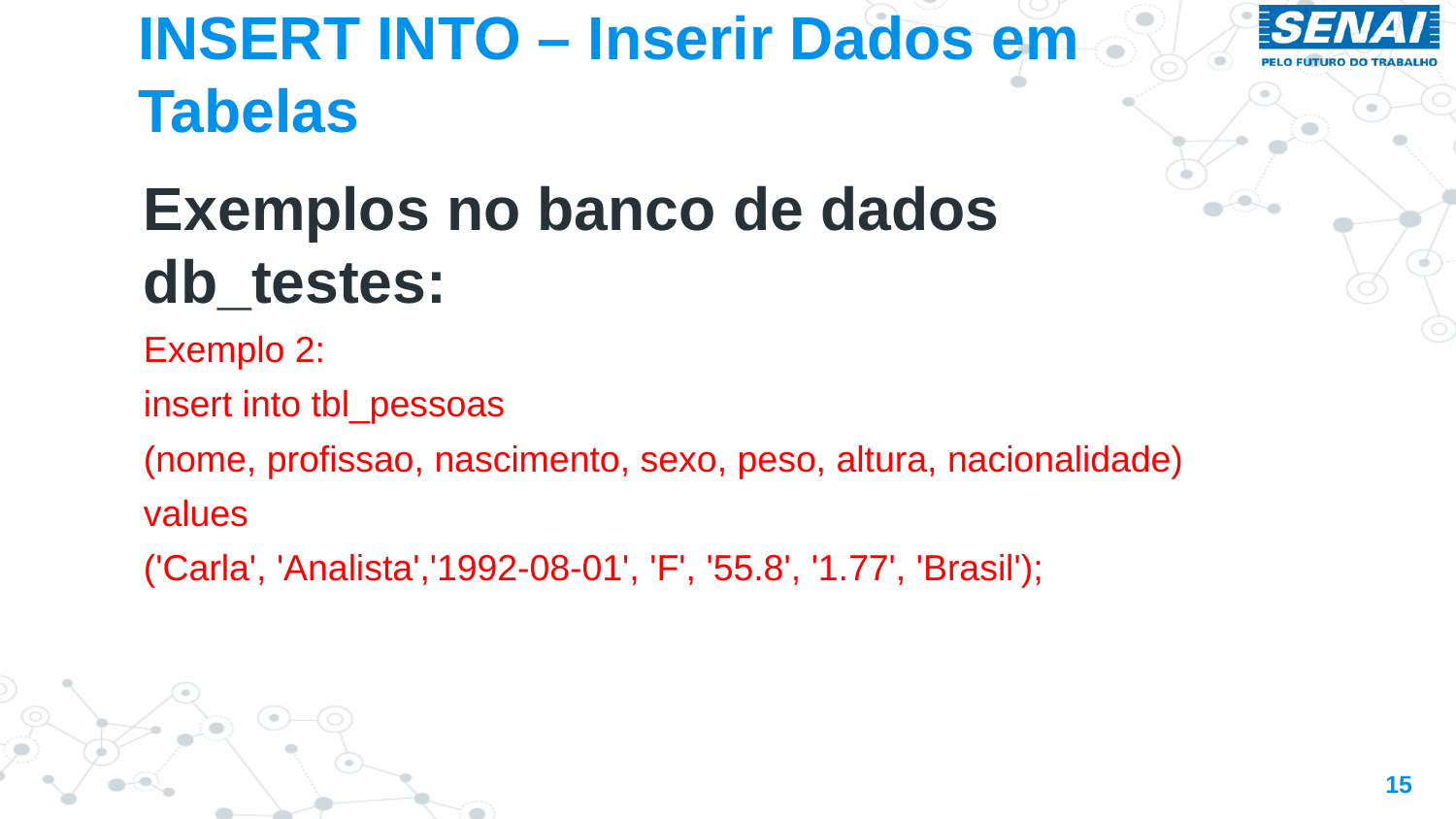

# INSERT INTO – Inserir Dados em Tabelas
Exemplos no banco de dados db_testes:
Exemplo 2:
insert into tbl_pessoas
(nome, profissao, nascimento, sexo, peso, altura, nacionalidade)
values
('Carla', 'Analista','1992-08-01', 'F', '55.8', '1.77', 'Brasil');

15